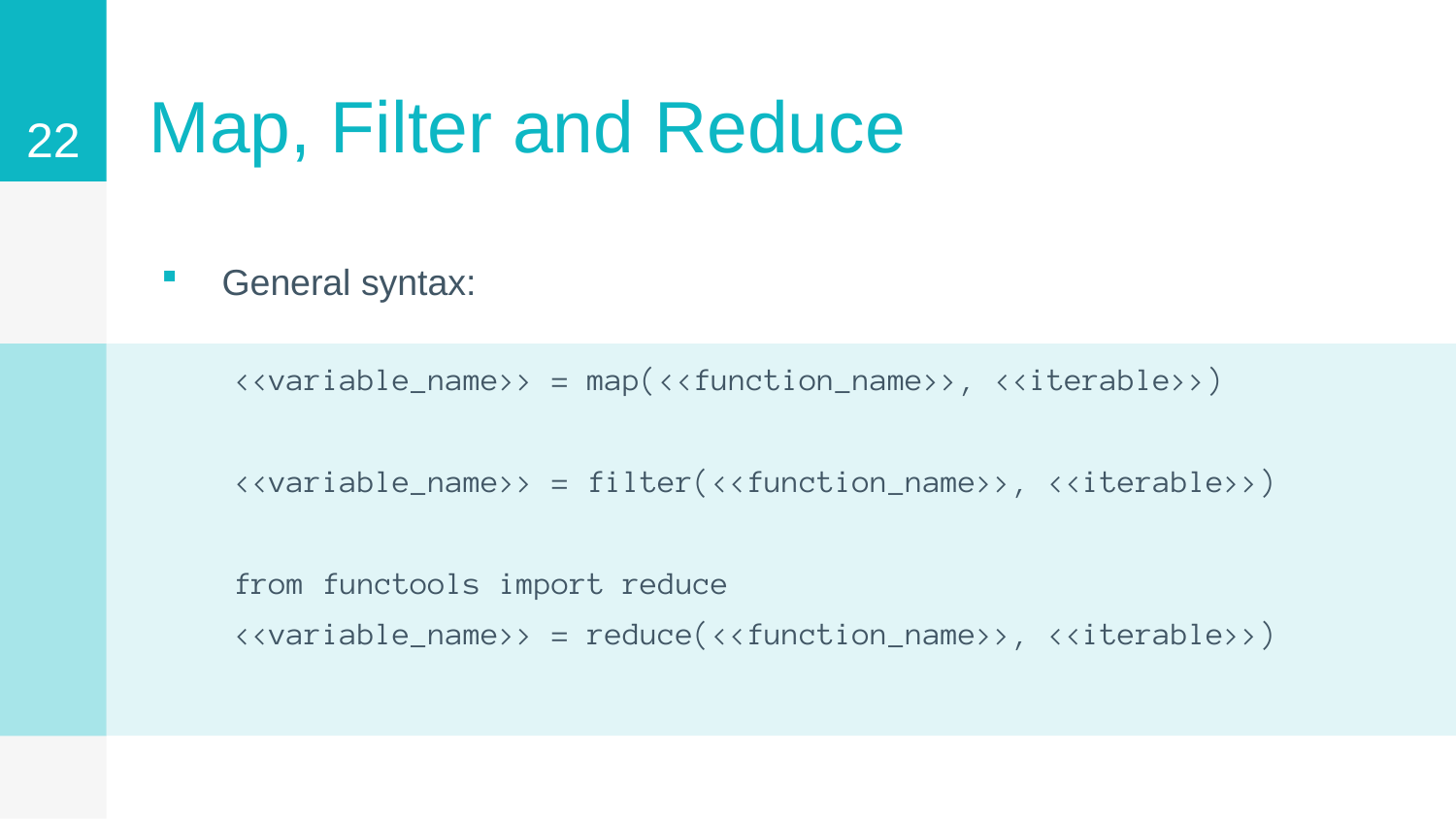

22
# Map, Filter and Reduce
General syntax:
<<variable_name>> = map(<<function_name>>, <<iterable>>)

<<variable_name>> = filter(<<function_name>>, <<iterable>>)

from functools import reduce
<<variable_name>> = reduce(<<function_name>>, <<iterable>>)